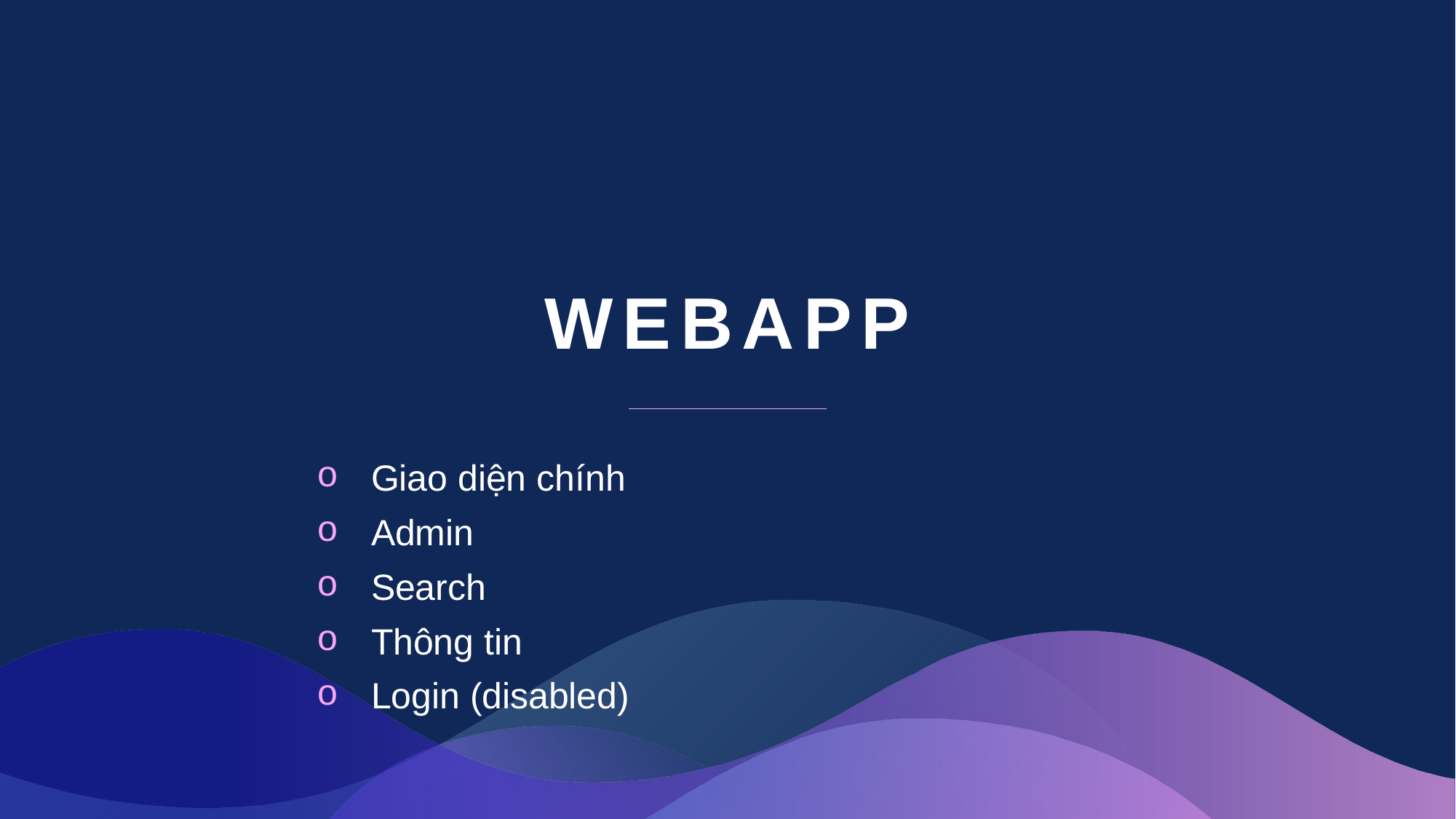

# WebAPP
Giao diện chính
Admin
Search
Thông tin
Login (disabled)